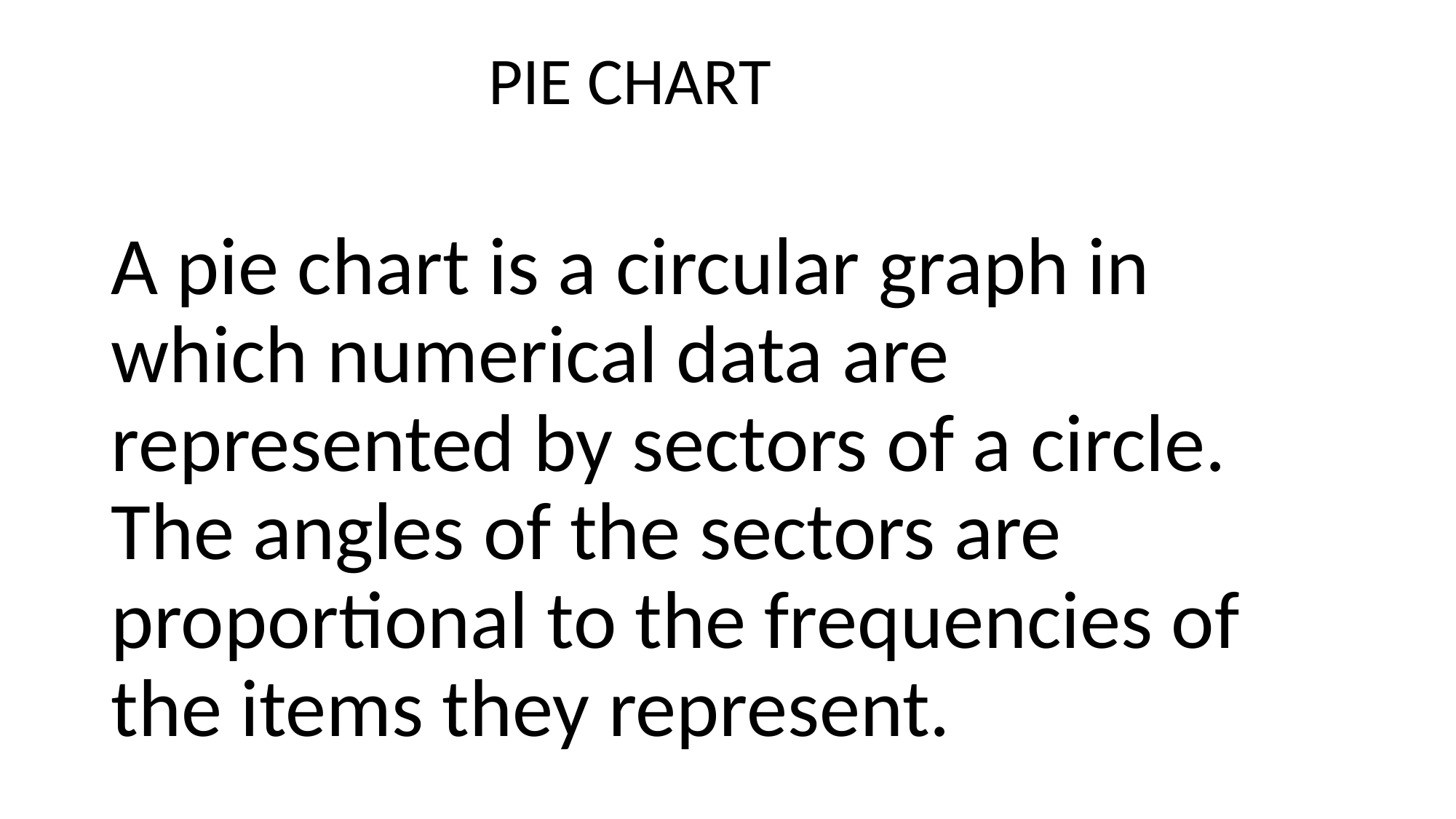

# PIE CHART
A pie chart is a circular graph in which numerical data are represented by sectors of a circle. The angles of the sectors are proportional to the frequencies of the items they represent.